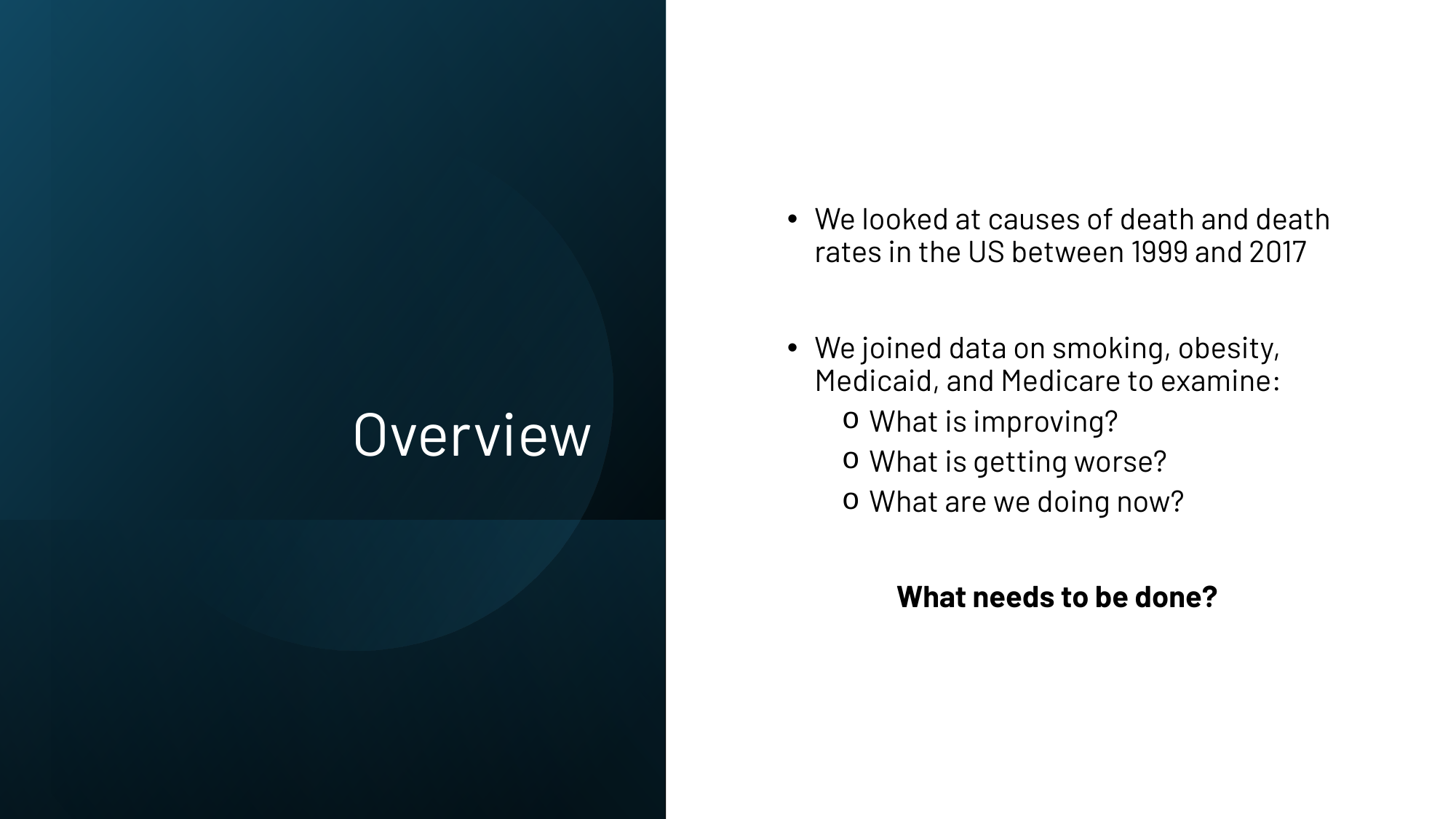

# Overview

We looked at causes of death and death rates in the US between 1999 and 2017

We joined data on smoking, obesity, Medicaid, and Medicare to examine:
What is improving?
What is getting worse?
What are we doing now?

What needs to be done?